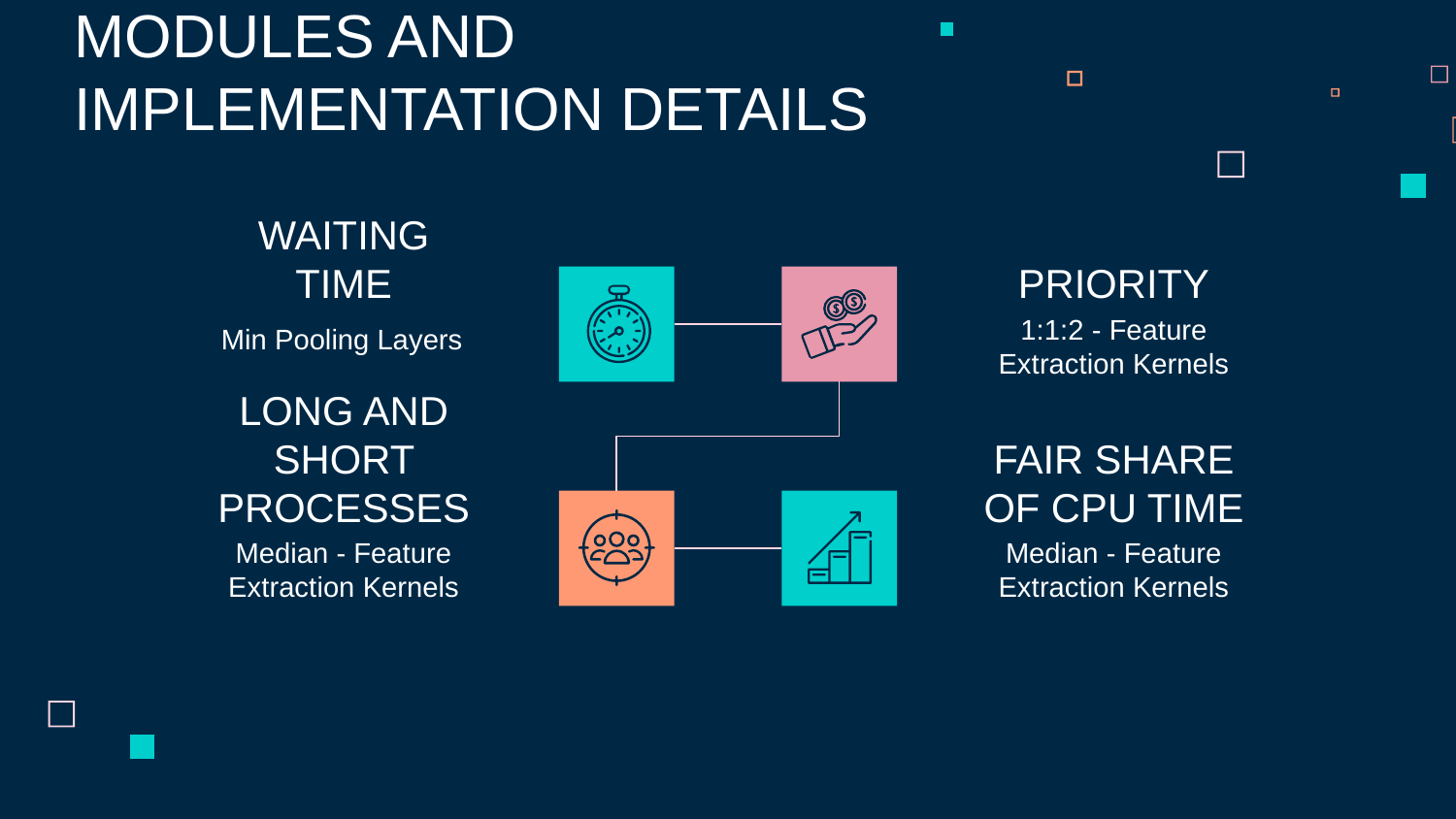

MODULES AND IMPLEMENTATION DETAILS
# WAITING TIME
PRIORITY

1:1:2 - Feature Extraction Kernels
Min Pooling Layers
LONG AND SHORT PROCESSES
FAIR SHARE OF CPU TIME

Median - Feature Extraction Kernels
Median - Feature Extraction Kernels